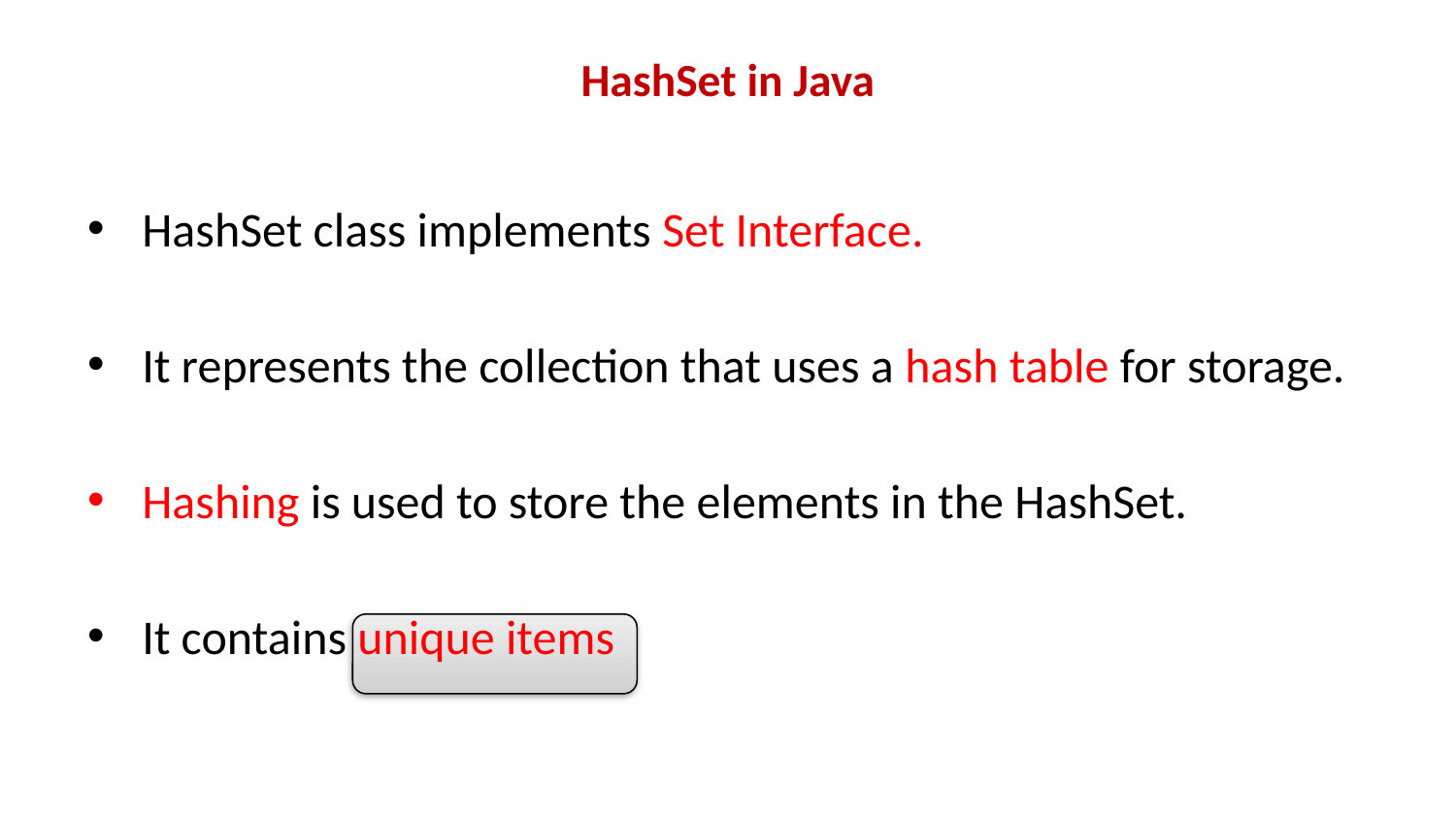

# HashSet in Java
HashSet class implements Set Interface.

It represents the collection that uses a hash table for storage.

Hashing is used to store the elements in the HashSet.

It contains unique items